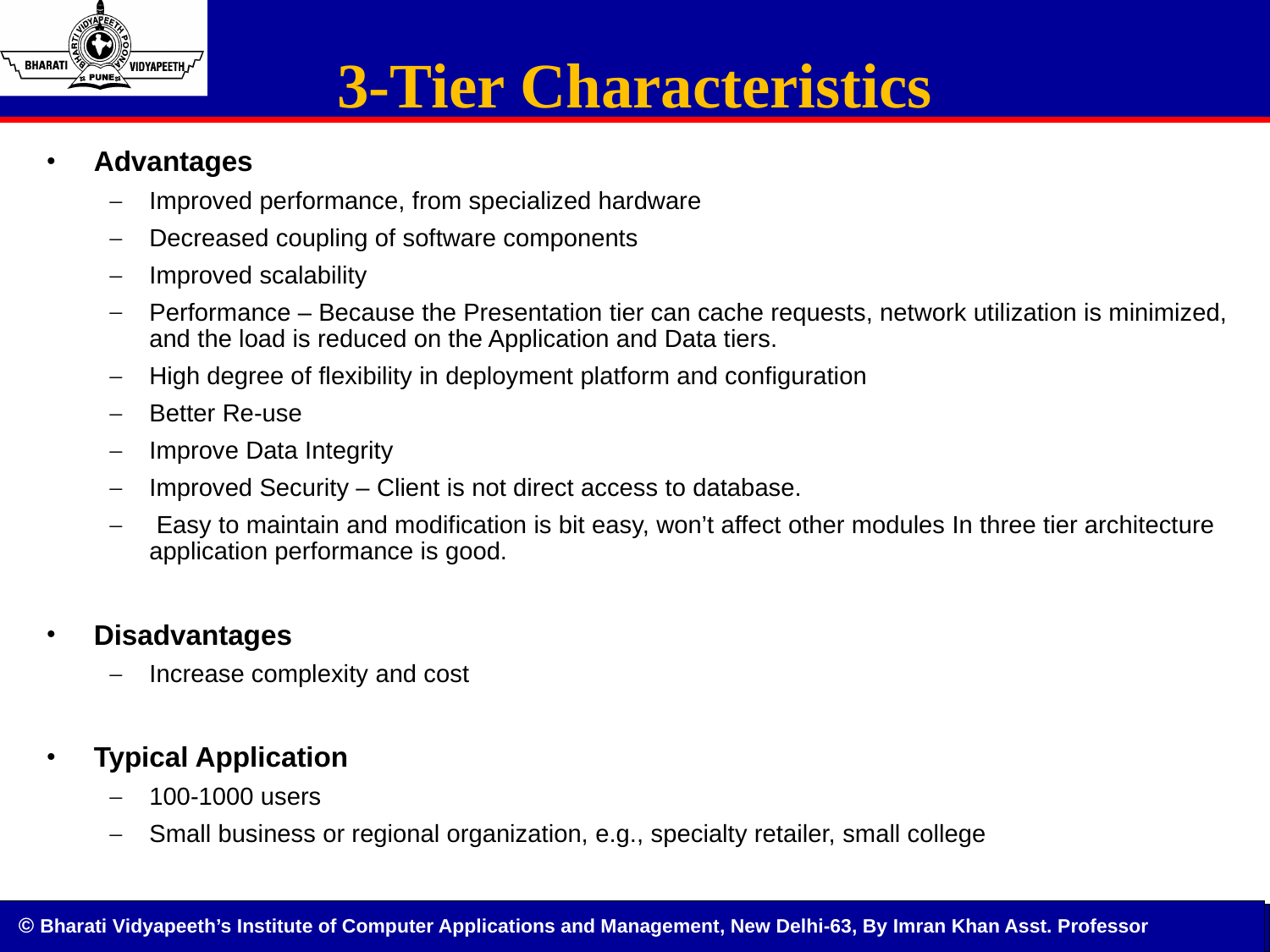

# 3-Tier Characteristics
Advantages
Improved performance, from specialized hardware
Decreased coupling of software components
Improved scalability
Performance – Because the Presentation tier can cache requests, network utilization is minimized, and the load is reduced on the Application and Data tiers.
High degree of flexibility in deployment platform and configuration
Better Re-use
Improve Data Integrity
Improved Security – Client is not direct access to database.
 Easy to maintain and modification is bit easy, won’t affect other modules In three tier architecture application performance is good.

Disadvantages
Increase complexity and cost

Typical Application
100-1000 users
Small business or regional organization, e.g., specialty retailer, small college